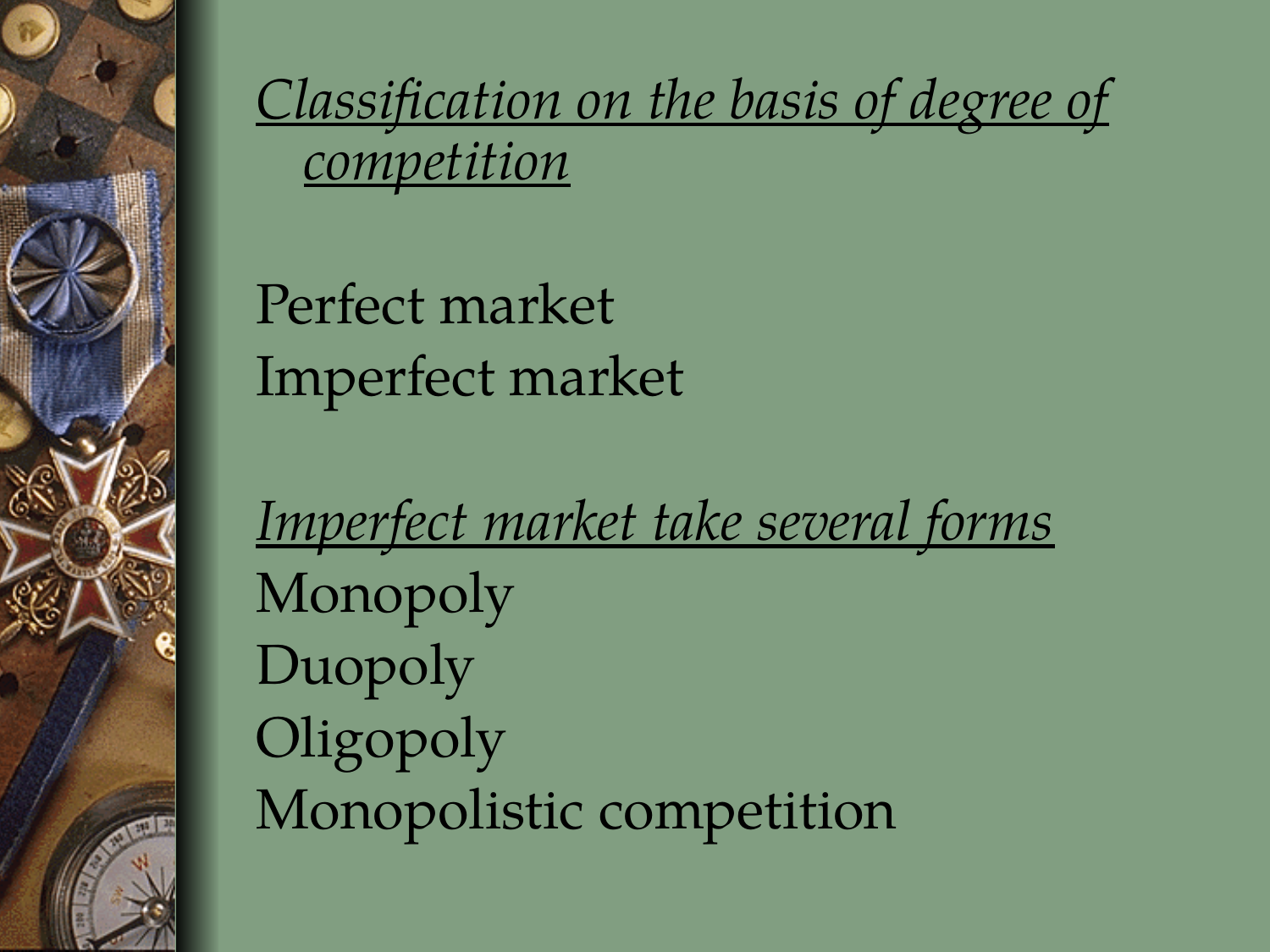

Classification on the basis of degree of competition

Perfect market
Imperfect market

Imperfect market take several forms
Monopoly
Duopoly
Oligopoly
Monopolistic competition